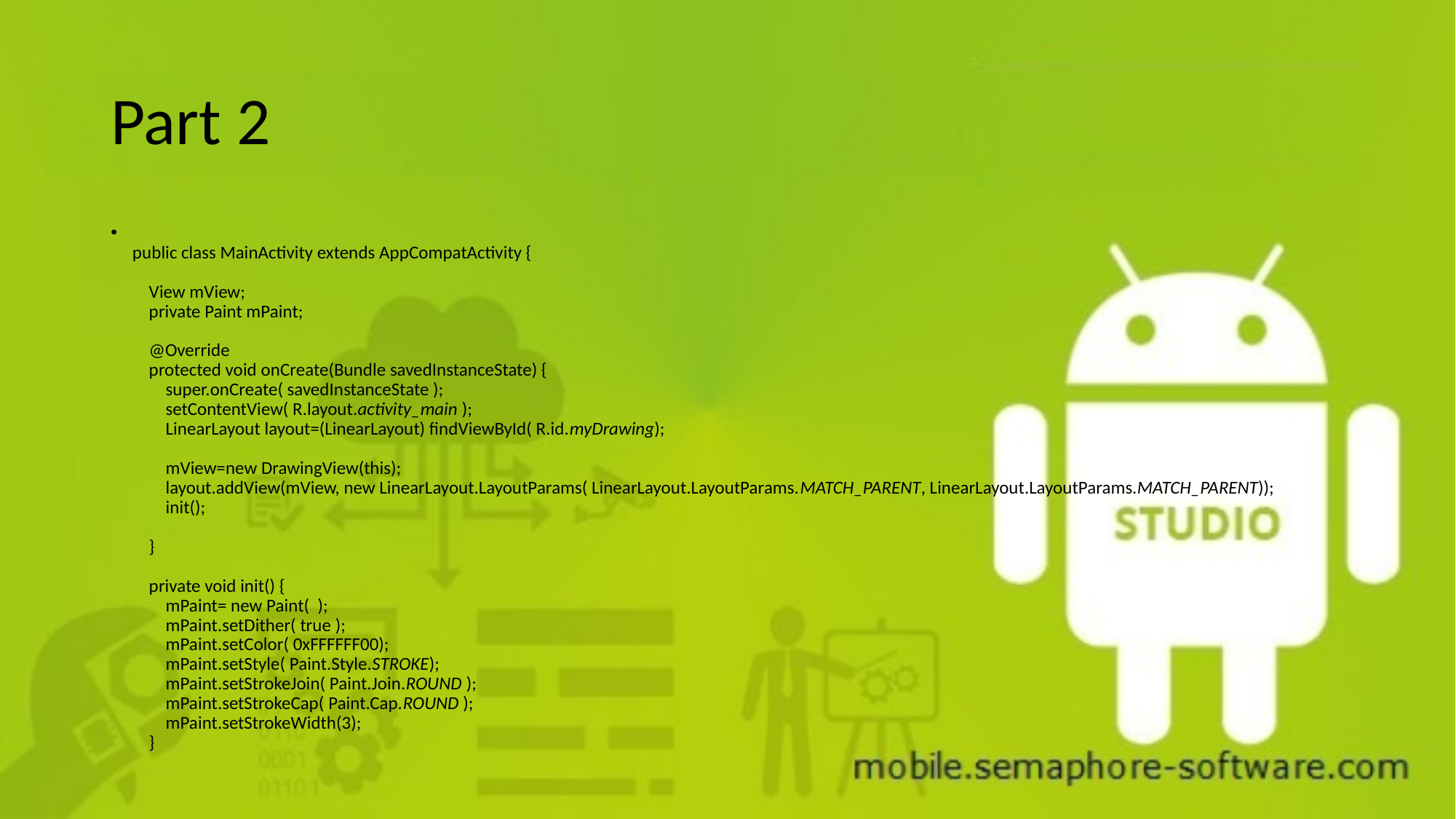

# Part 2
public class MainActivity extends AppCompatActivity {
    View mView;
    private Paint mPaint;
    @Override
    protected void onCreate(Bundle savedInstanceState) {
        super.onCreate( savedInstanceState );
        setContentView( R.layout.activity_main );
        LinearLayout layout=(LinearLayout) findViewById( R.id.myDrawing);
        mView=new DrawingView(this);
        layout.addView(mView, new LinearLayout.LayoutParams( LinearLayout.LayoutParams.MATCH_PARENT, LinearLayout.LayoutParams.MATCH_PARENT));
        init();
    }
    private void init() {
        mPaint= new Paint(  );
        mPaint.setDither( true );
        mPaint.setColor( 0xFFFFFF00);
        mPaint.setStyle( Paint.Style.STROKE);
        mPaint.setStrokeJoin( Paint.Join.ROUND );
        mPaint.setStrokeCap( Paint.Cap.ROUND );
        mPaint.setStrokeWidth(3);
    }